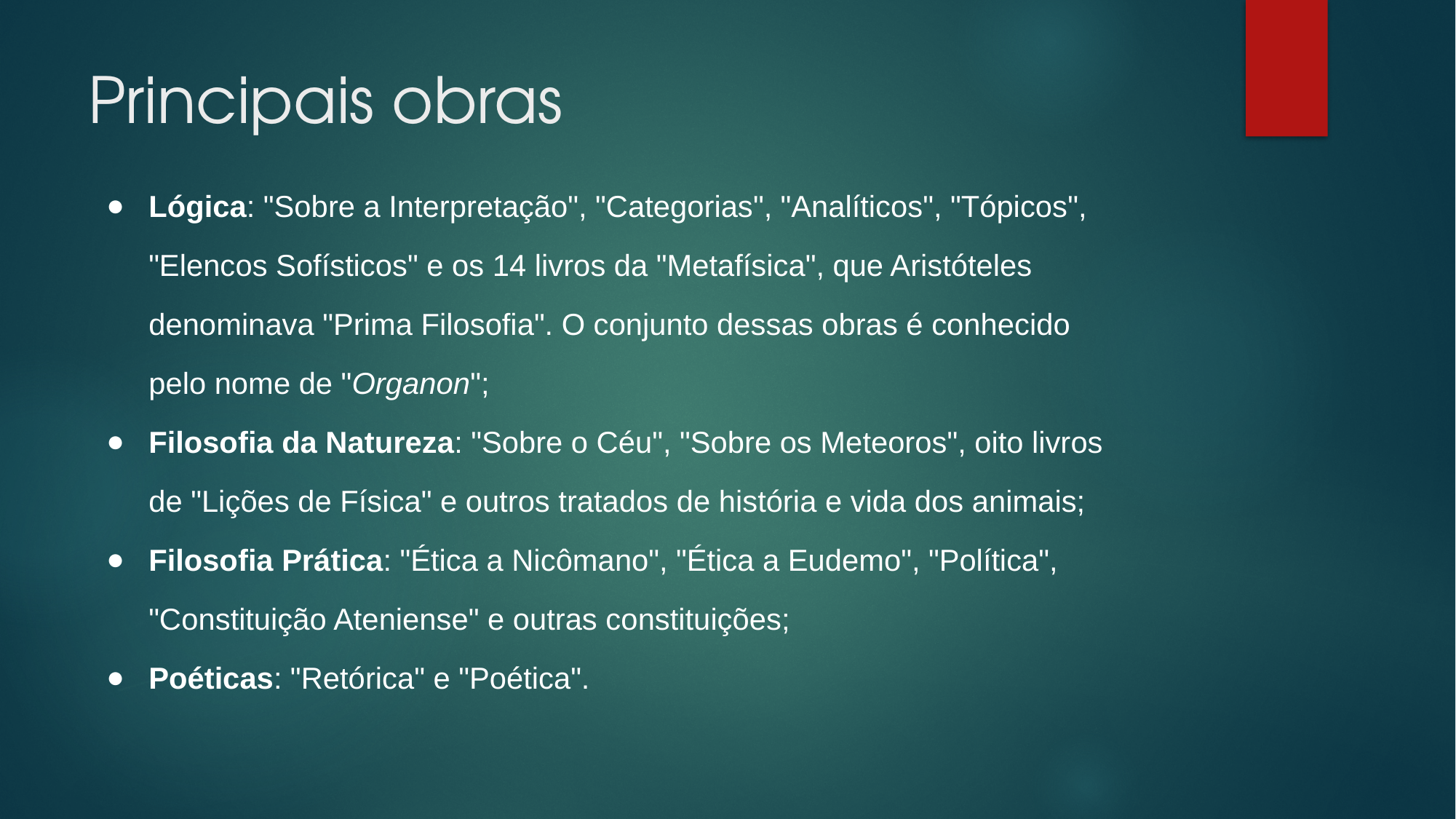

# Principais obras
Lógica: "Sobre a Interpretação", "Categorias", "Analíticos", "Tópicos", "Elencos Sofísticos" e os 14 livros da "Metafísica", que Aristóteles denominava "Prima Filosofia". O conjunto dessas obras é conhecido pelo nome de "Organon";
Filosofia da Natureza: "Sobre o Céu", "Sobre os Meteoros", oito livros de "Lições de Física" e outros tratados de história e vida dos animais;
Filosofia Prática: "Ética a Nicômano", "Ética a Eudemo", "Política", "Constituição Ateniense" e outras constituições;
Poéticas: "Retórica" e "Poética".